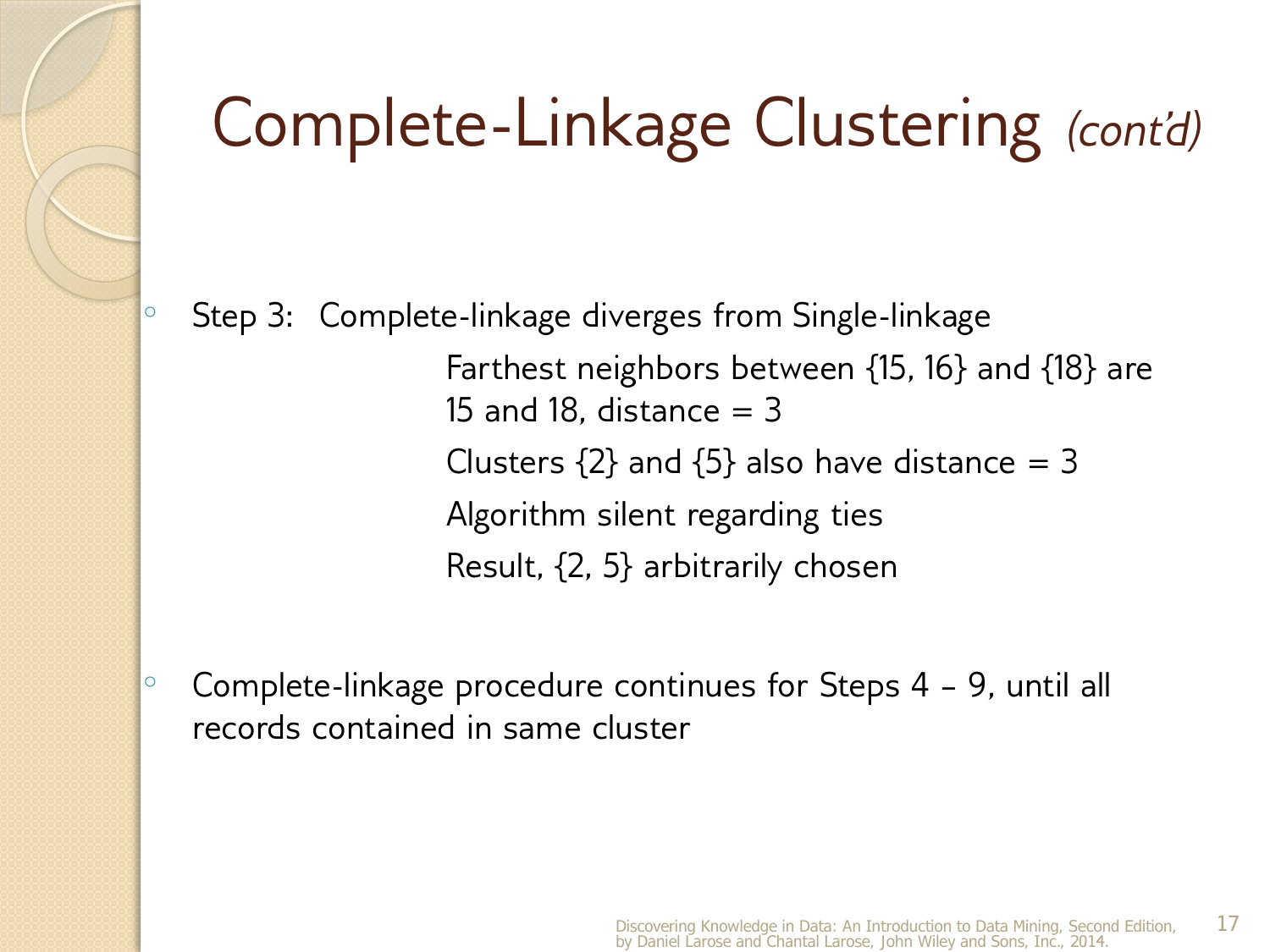

# Complete-Linkage Clustering (cont’d)
Step 3:	Complete-linkage diverges from Single-linkage
			Farthest neighbors between {15, 16} and {18} are
		15 and 18, distance = 3
			Clusters {2} and {5} also have distance = 3
			Algorithm silent regarding ties
			Result, {2, 5} arbitrarily chosen

Complete-linkage procedure continues for Steps 4 – 9, until all records contained in same cluster

Discovering Knowledge in Data: An Introduction to Data Mining, Second Edition, by Daniel Larose and Chantal Larose, John Wiley and Sons, Inc., 2014.
17